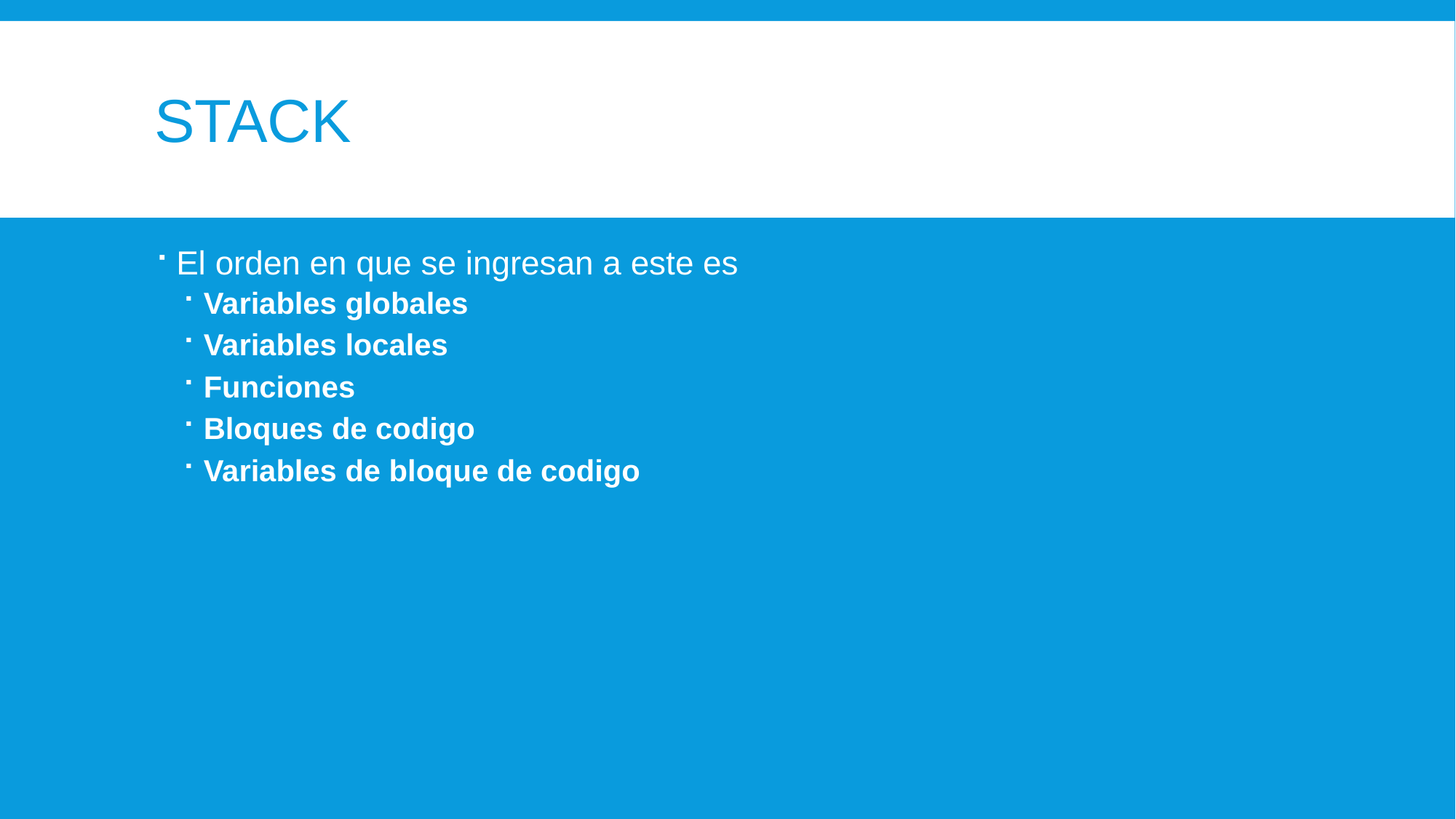

# Stack
El orden en que se ingresan a este es
Variables globales
Variables locales
Funciones
Bloques de codigo
Variables de bloque de codigo